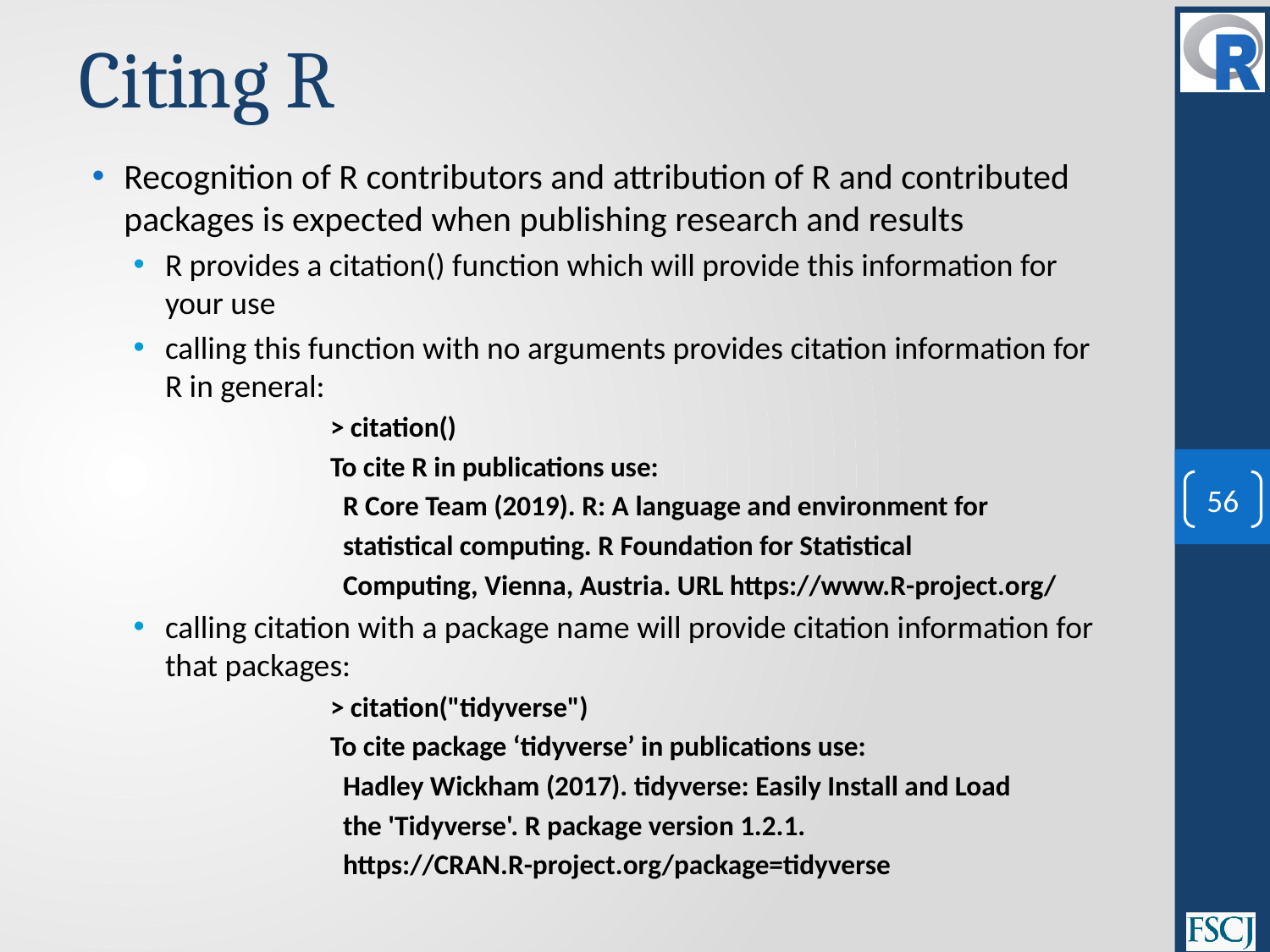

# Citing R
Recognition of R contributors and attribution of R and contributed packages is expected when publishing research and results
R provides a citation() function which will provide this information for your use
calling this function with no arguments provides citation information for R in general:
> citation()
To cite R in publications use:
  R Core Team (2019). R: A language and environment for
  statistical computing. R Foundation for Statistical
  Computing, Vienna, Austria. URL https://www.R-project.org/
calling citation with a package name will provide citation information for that packages:
> citation("tidyverse")
To cite package ‘tidyverse’ in publications use:
  Hadley Wickham (2017). tidyverse: Easily Install and Load
  the 'Tidyverse'. R package version 1.2.1.
  https://CRAN.R-project.org/package=tidyverse
56